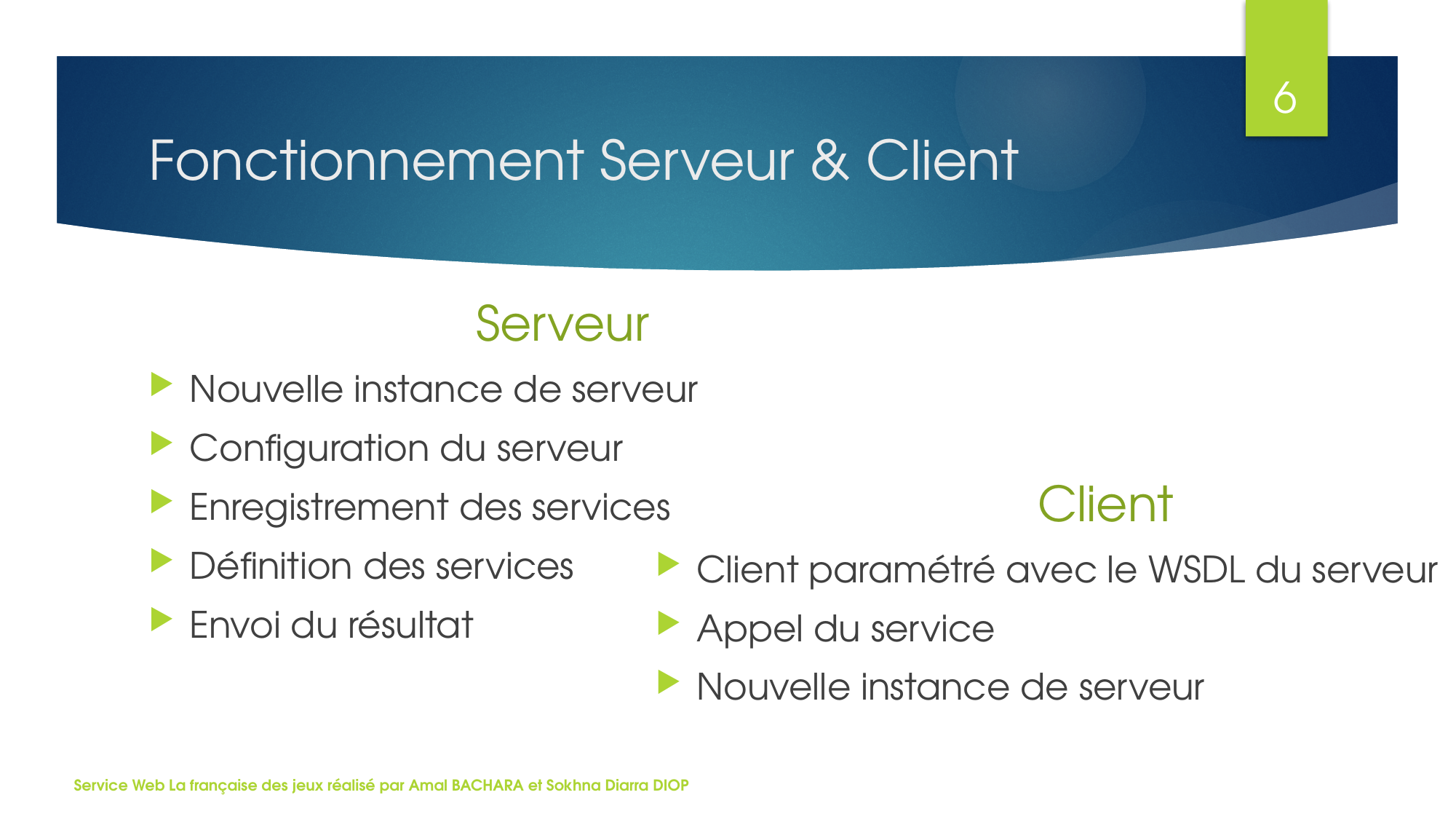

6
# Fonctionnement Serveur & Client
			Serveur
Nouvelle instance de serveur
Configuration du serveur
Enregistrement des services
Définition des services
Envoi du résultat

			Client
Client paramétré avec le WSDL du serveur
Appel du service
Nouvelle instance de serveur

Service Web La française des jeux réalisé par Amal BACHARA et Sokhna Diarra DIOP